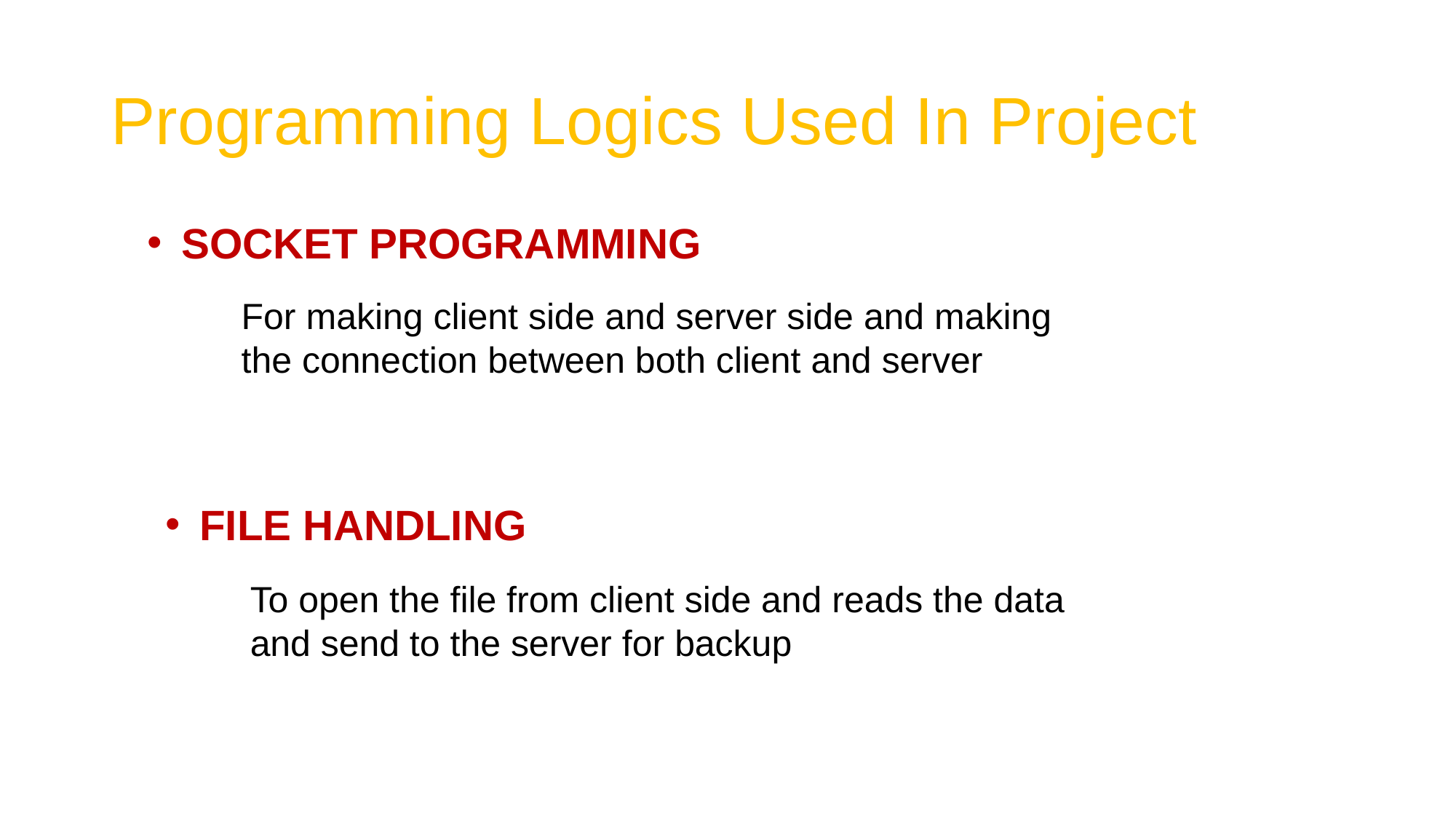

# Programming Logics Used In Project
SOCKET PROGRAMMING
For making client side and server side and making the connection between both client and server
FILE HANDLING
To open the file from client side and reads the data and send to the server for backup